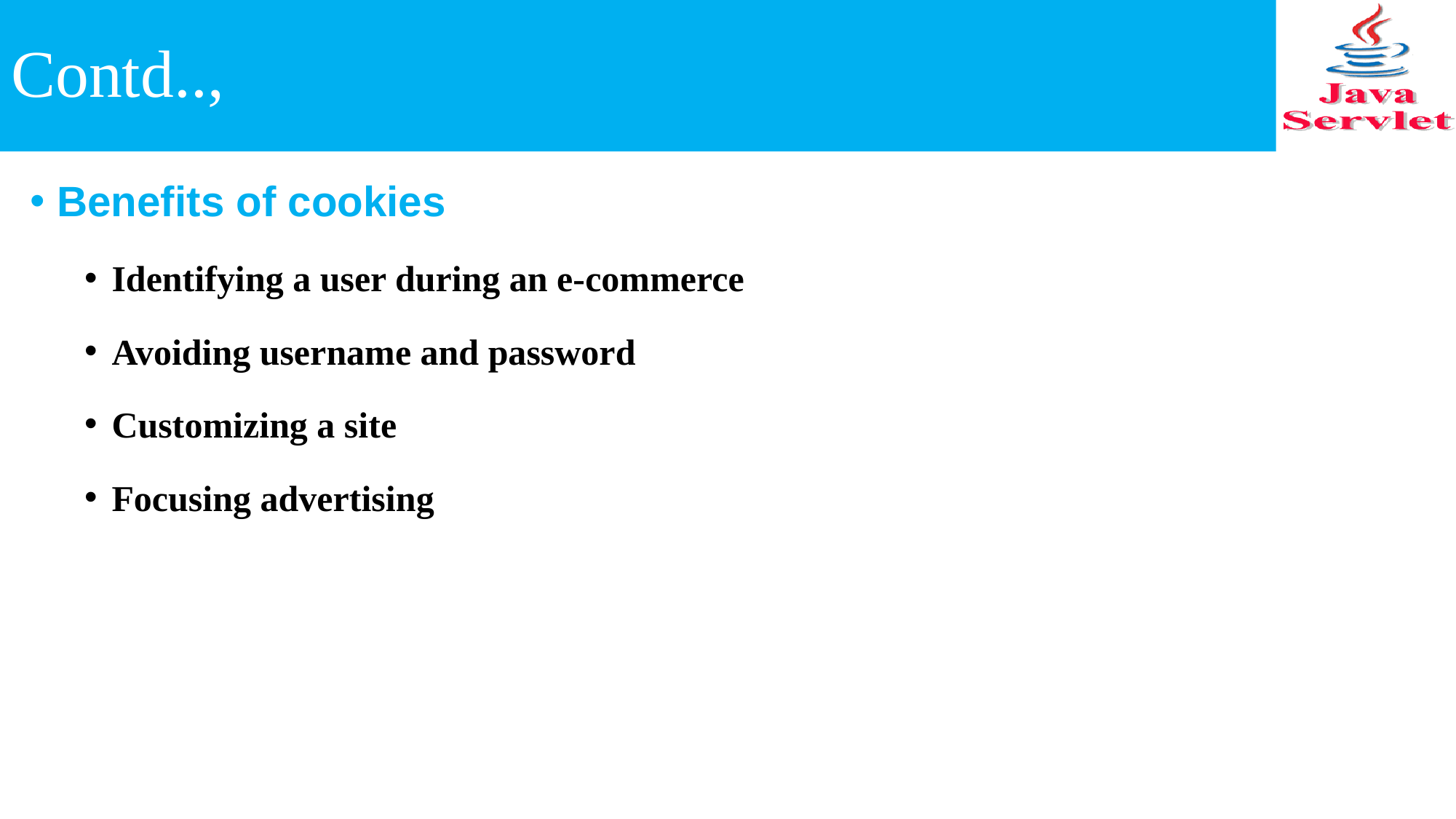

# Contd..,
Benefits of cookies
Identifying a user during an e-commerce
Avoiding username and password
Customizing a site
Focusing advertising